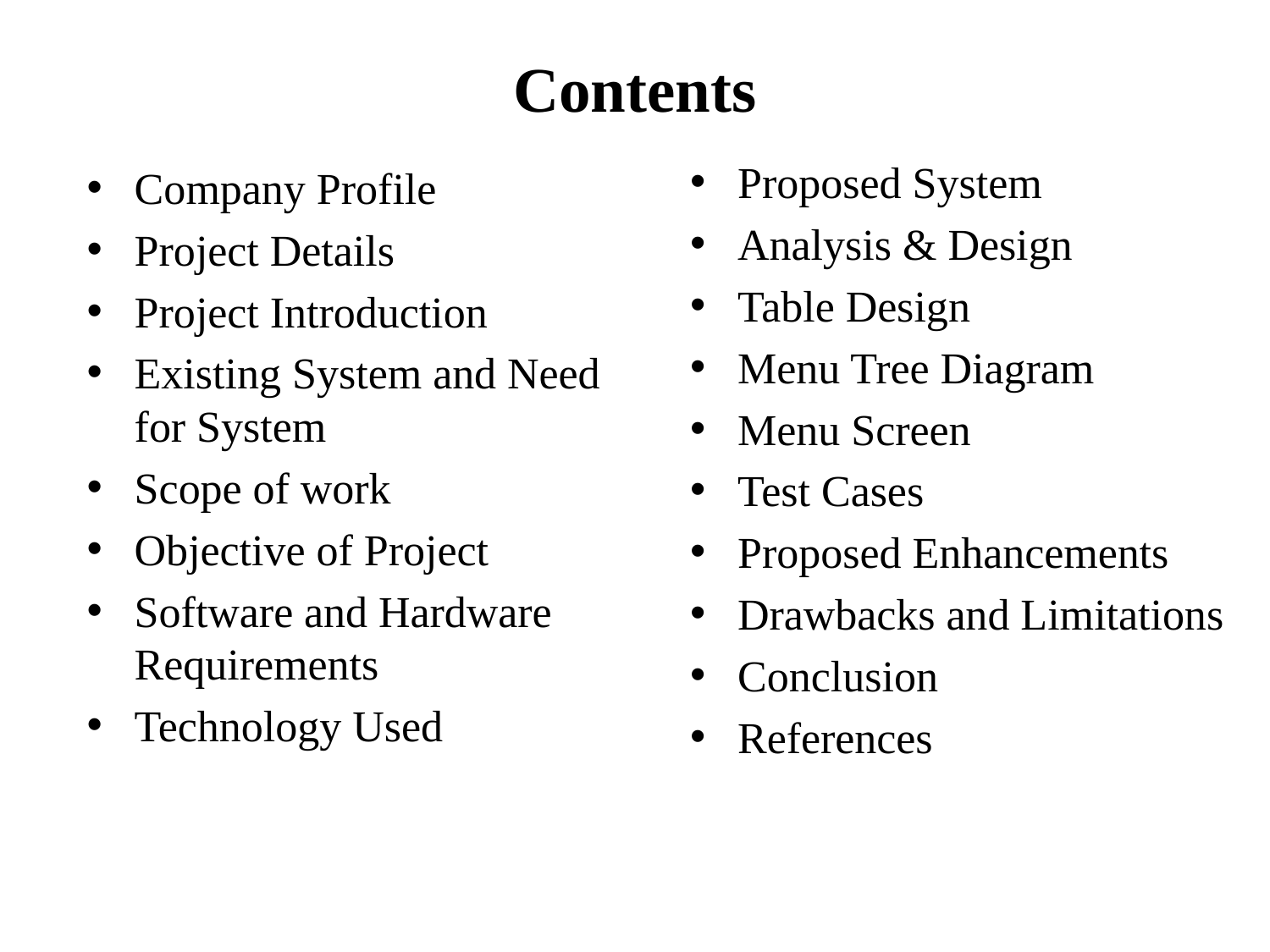

# Contents
Proposed System
Analysis & Design
Table Design
Menu Tree Diagram
Menu Screen
Test Cases
Proposed Enhancements
Drawbacks and Limitations
Conclusion
References

Company Profile
Project Details
Project Introduction
Existing System and Need for System
Scope of work
Objective of Project
Software and Hardware Requirements
Technology Used